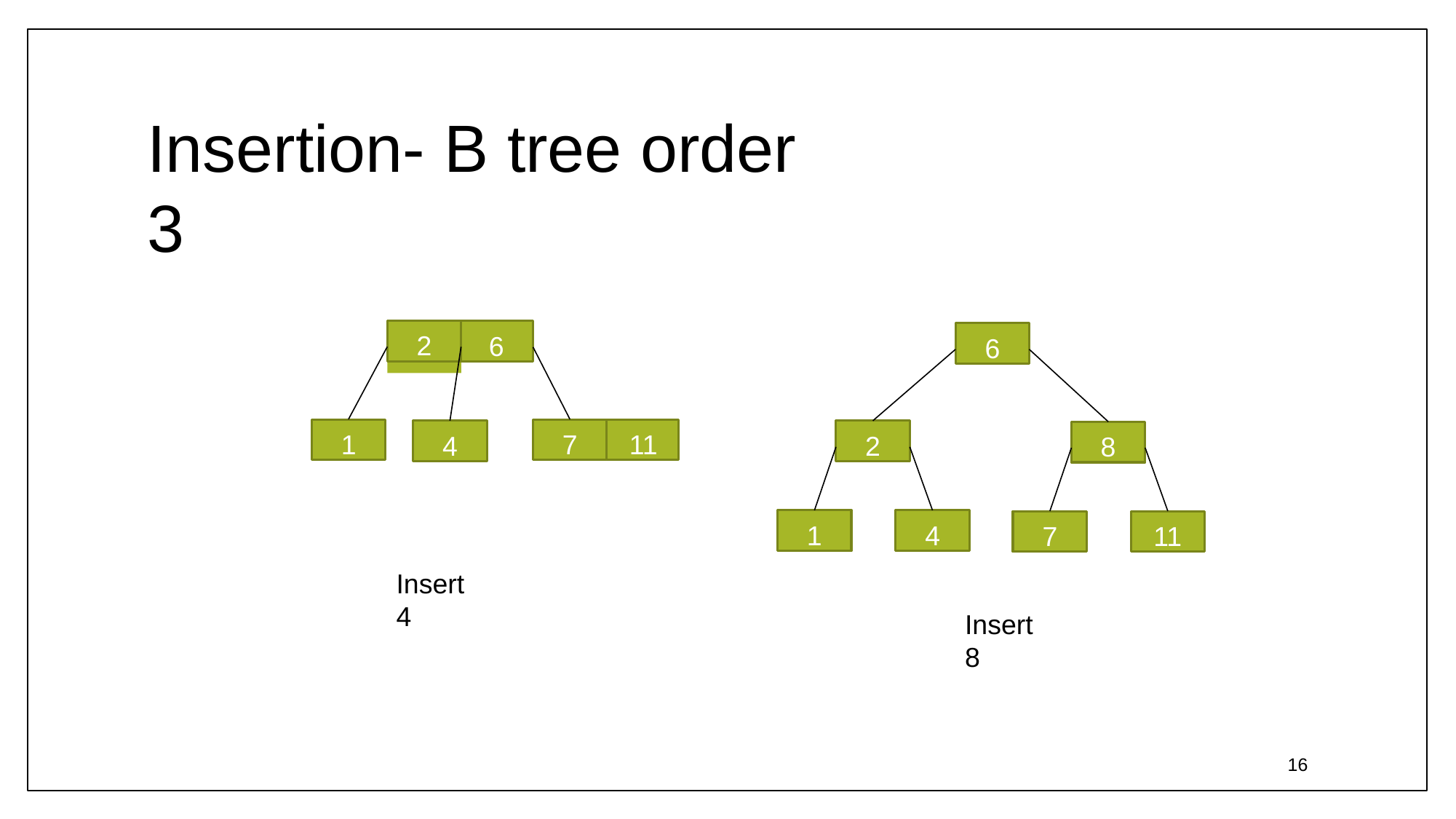

# Insertion- B tree order 3

2
6
6

1
7
11
4
2
8

1
4
7
11
Insert 4
Insert 8
16